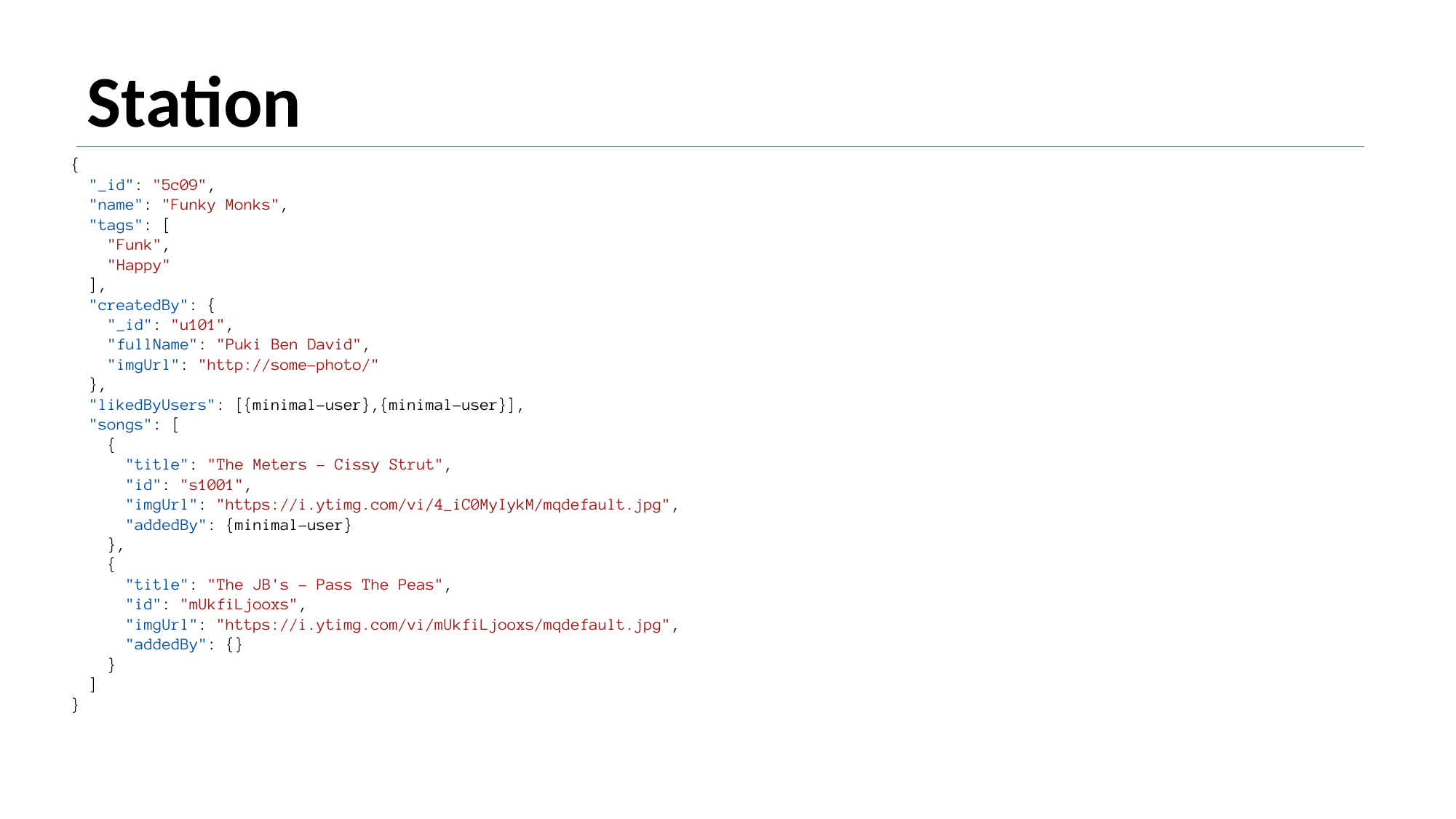

Station
{
  "_id": "5c09",
  "name": "Funky Monks",
  "tags": [
    "Funk",
    "Happy"
  ],
  "createdBy": {
    "_id": "u101",
    "fullName": "Puki Ben David",
    "imgUrl": "http://some-photo/"
  },
  "likedByUsers": [{minimal-user},{minimal-user}],
  "songs": [
    {
      "title": "The Meters - Cissy Strut",
      "id": "s1001",
      "imgUrl": "https://i.ytimg.com/vi/4_iC0MyIykM/mqdefault.jpg",
      "addedBy": {minimal-user}
    },
    {
      "title": "The JB's - Pass The Peas",
      "id": "mUkfiLjooxs",
      "imgUrl": "https://i.ytimg.com/vi/mUkfiLjooxs/mqdefault.jpg",
      "addedBy": {}
    }
  ]
}